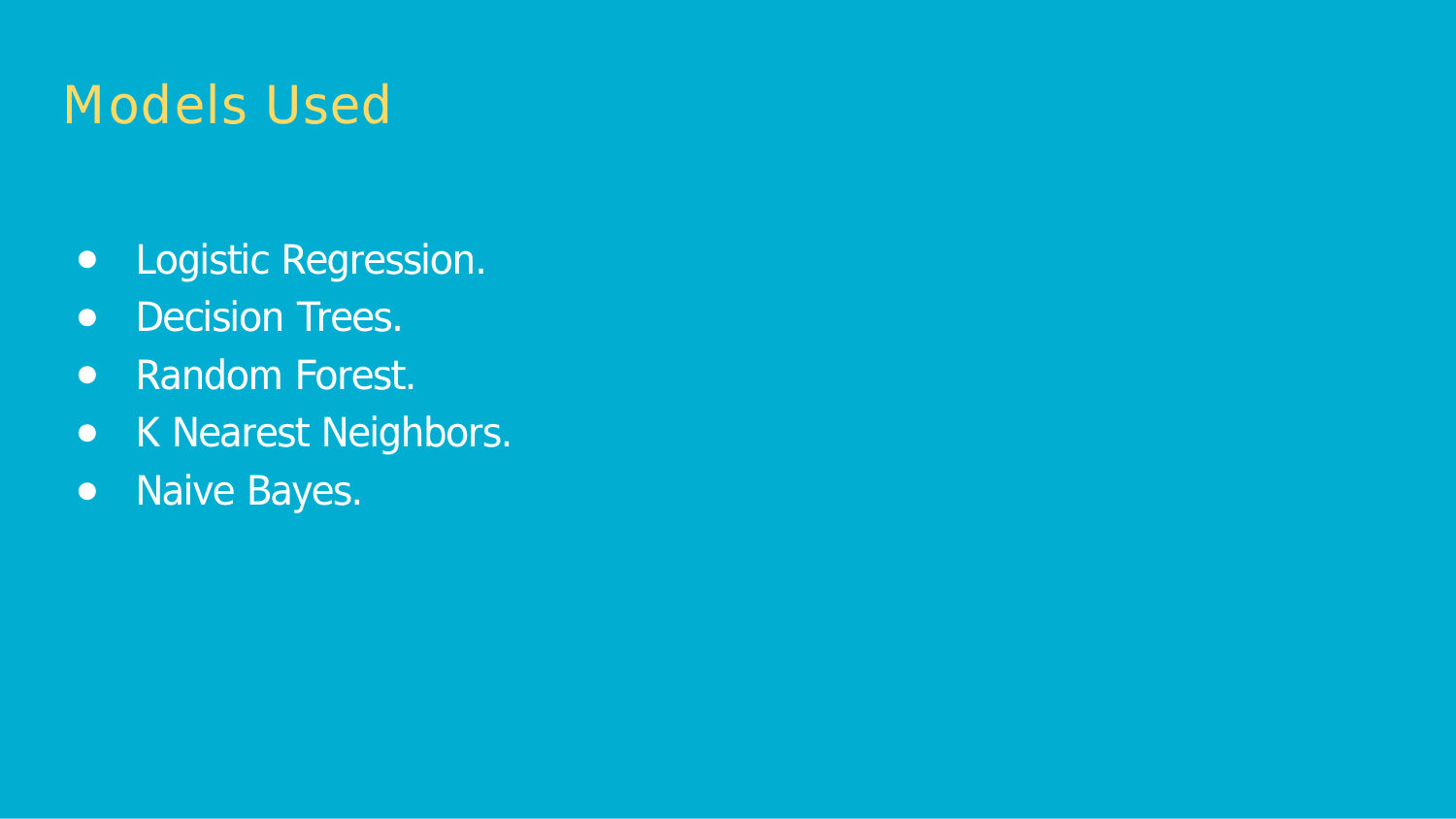

# Models Used
Logistic Regression.
Decision Trees.
Random Forest.
K Nearest Neighbors.
Naive Bayes.